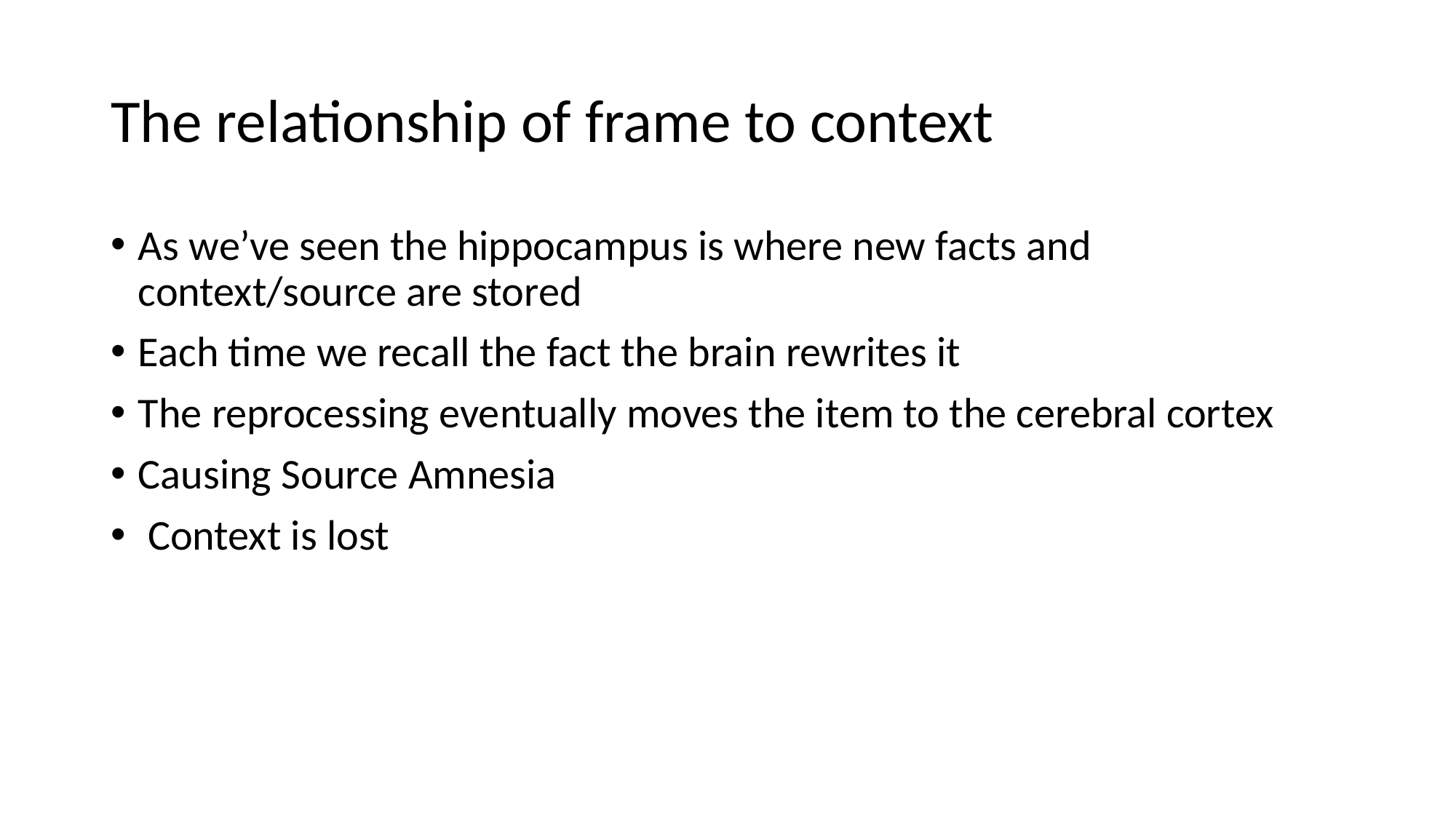

# The relationship of frame to context
As we’ve seen the hippocampus is where new facts and context/source are stored
Each time we recall the fact the brain rewrites it
The reprocessing eventually moves the item to the cerebral cortex
Causing Source Amnesia
 Context is lost